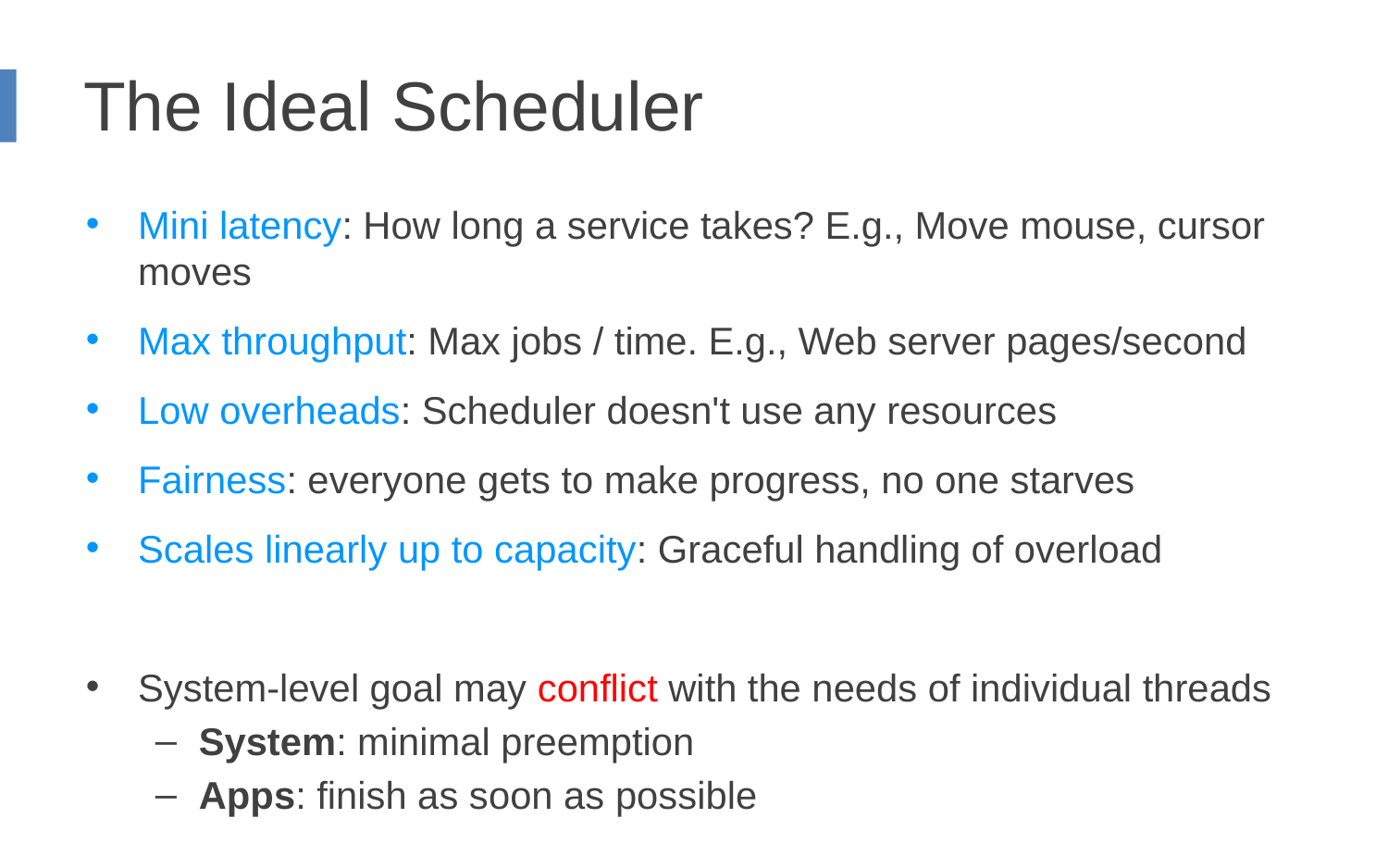

# The Ideal Scheduler
Mini latency: How long a service takes? E.g., Move mouse, cursor moves
Max throughput: Max jobs / time. E.g., Web server pages/second
Low overheads: Scheduler doesn't use any resources
Fairness: everyone gets to make progress, no one starves
Scales linearly up to capacity: Graceful handling of overload

System-level goal may conflict with the needs of individual threads
System: minimal preemption
Apps: finish as soon as possible